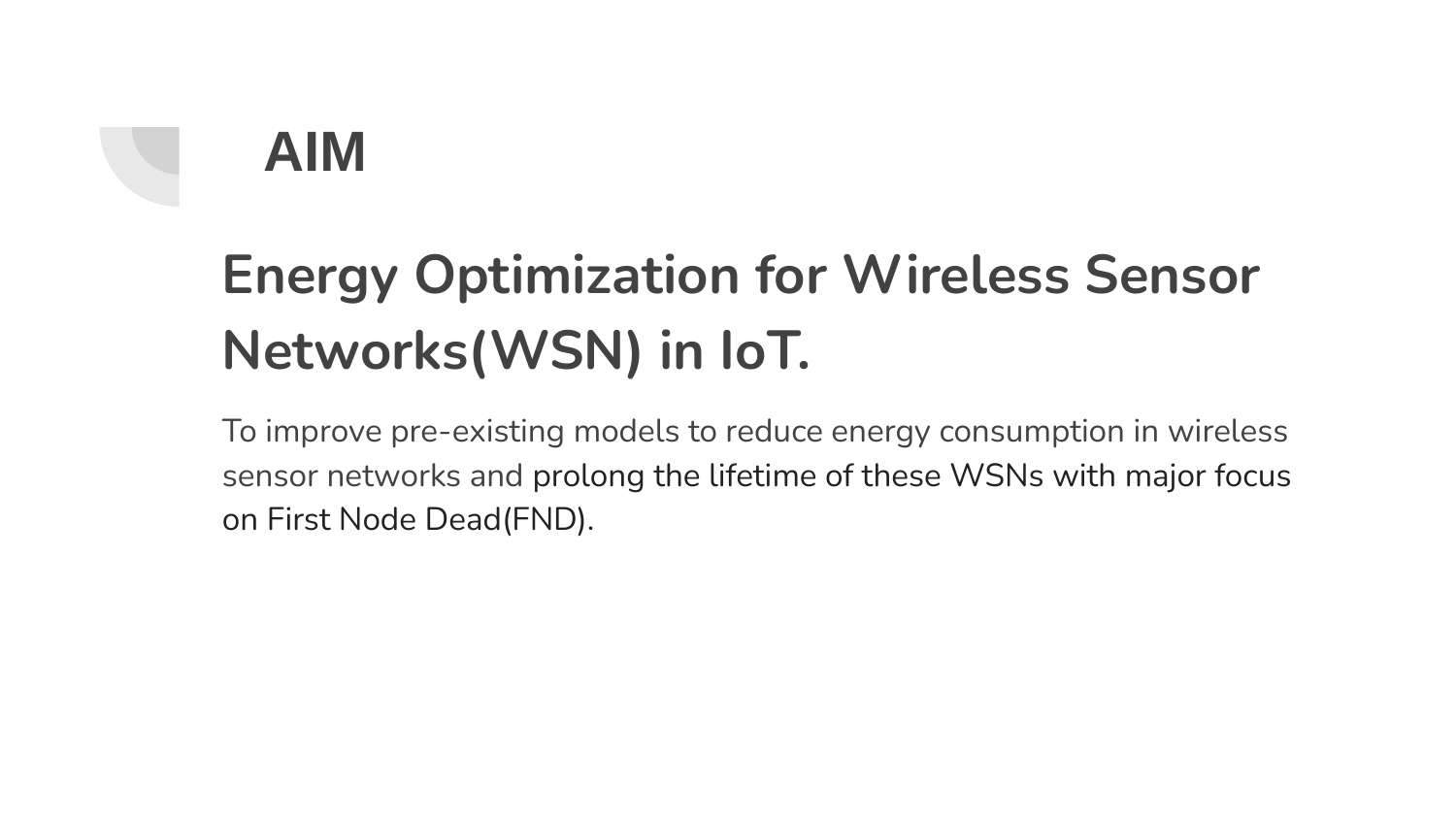

# AIM
Energy Optimization for Wireless Sensor Networks(WSN) in IoT.
To improve pre-existing models to reduce energy consumption in wireless sensor networks and prolong the lifetime of these WSNs with major focus on First Node Dead(FND).